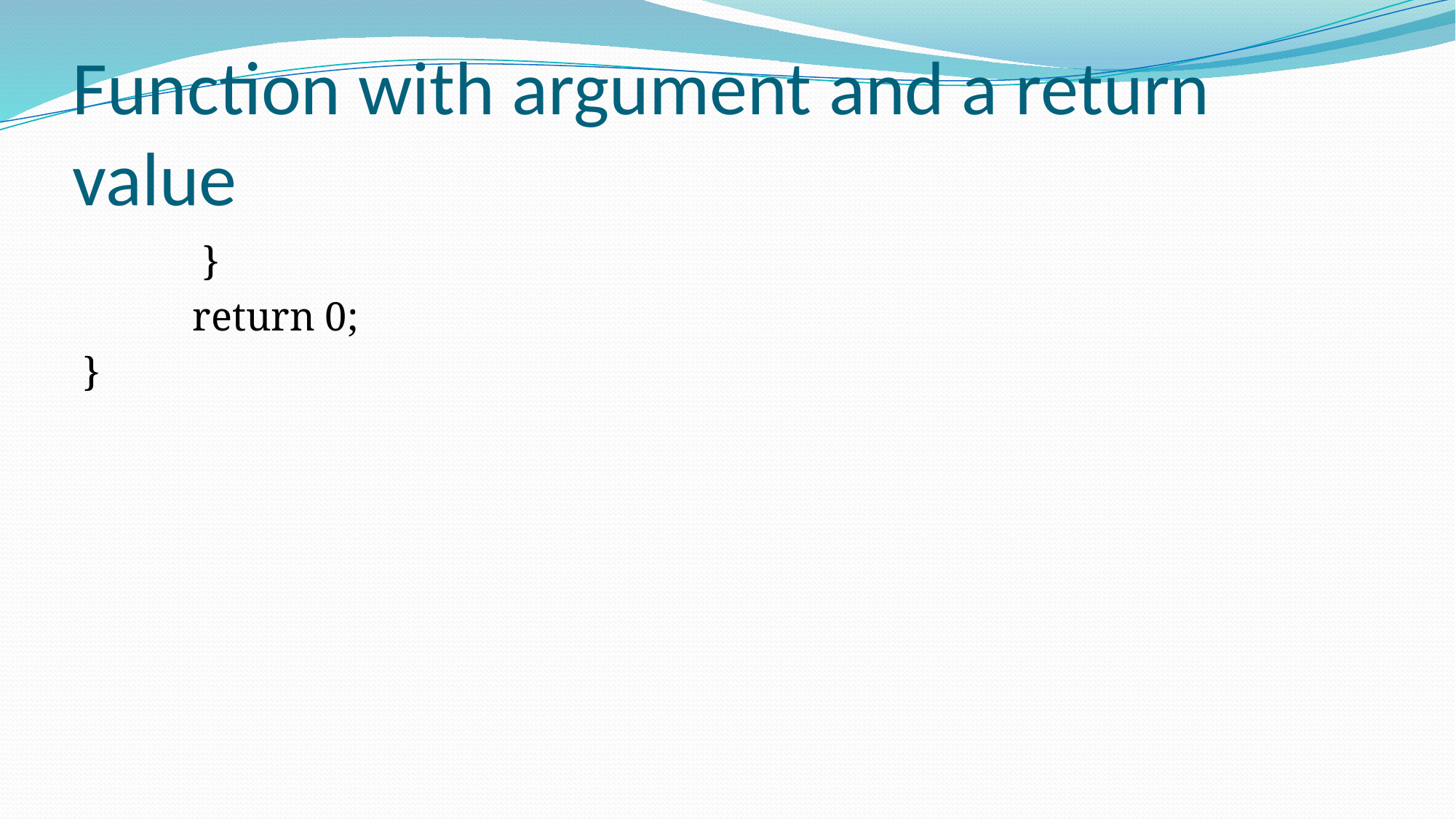

# Function with argument and a return value
	 }
	return 0;
}